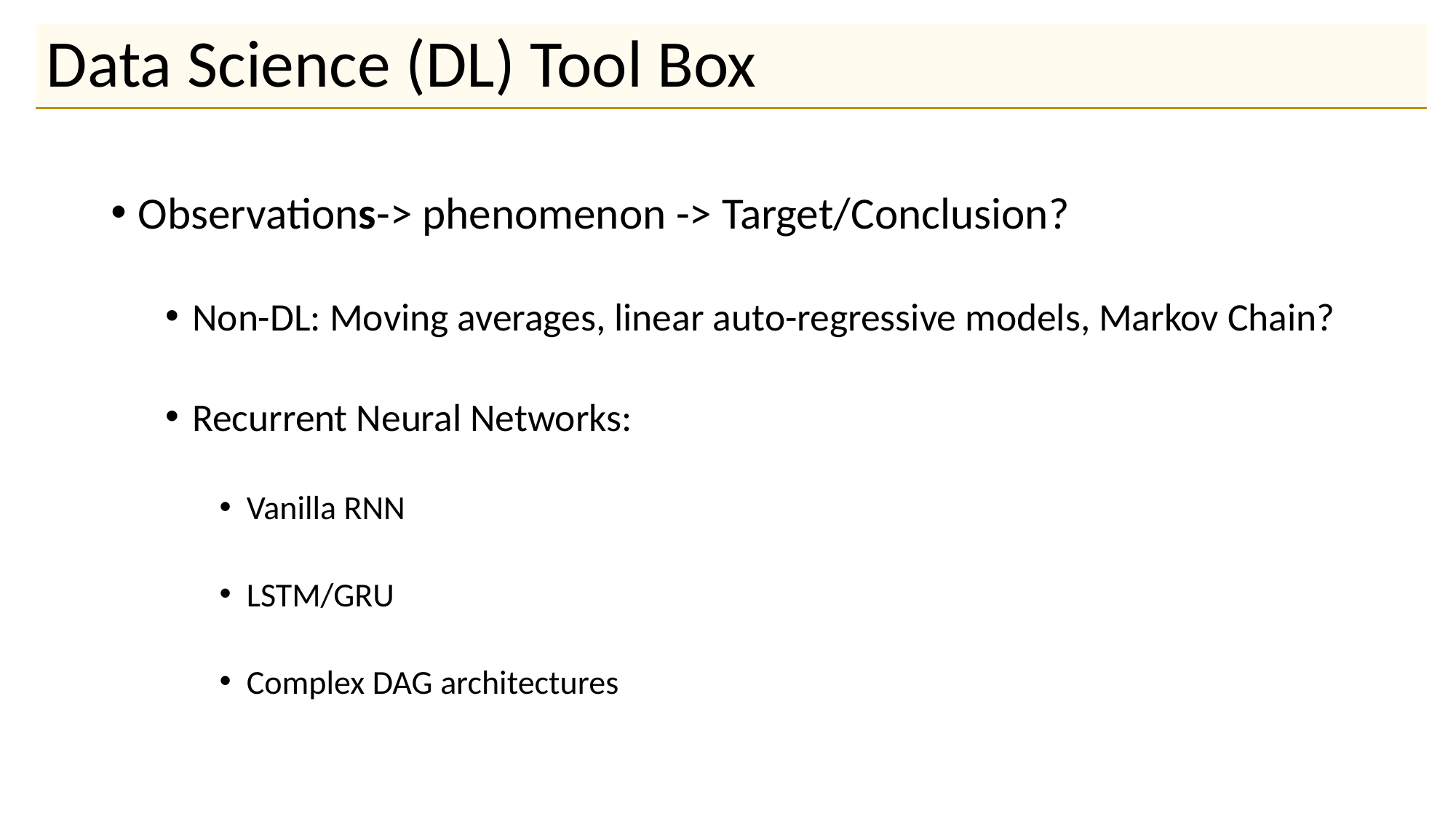

# Data Science (DL) Tool Box
Observations-> phenomenon -> Target/Conclusion?
Non-DL: Moving averages, linear auto-regressive models, Markov Chain?
Recurrent Neural Networks:
Vanilla RNN
LSTM/GRU
Complex DAG architectures